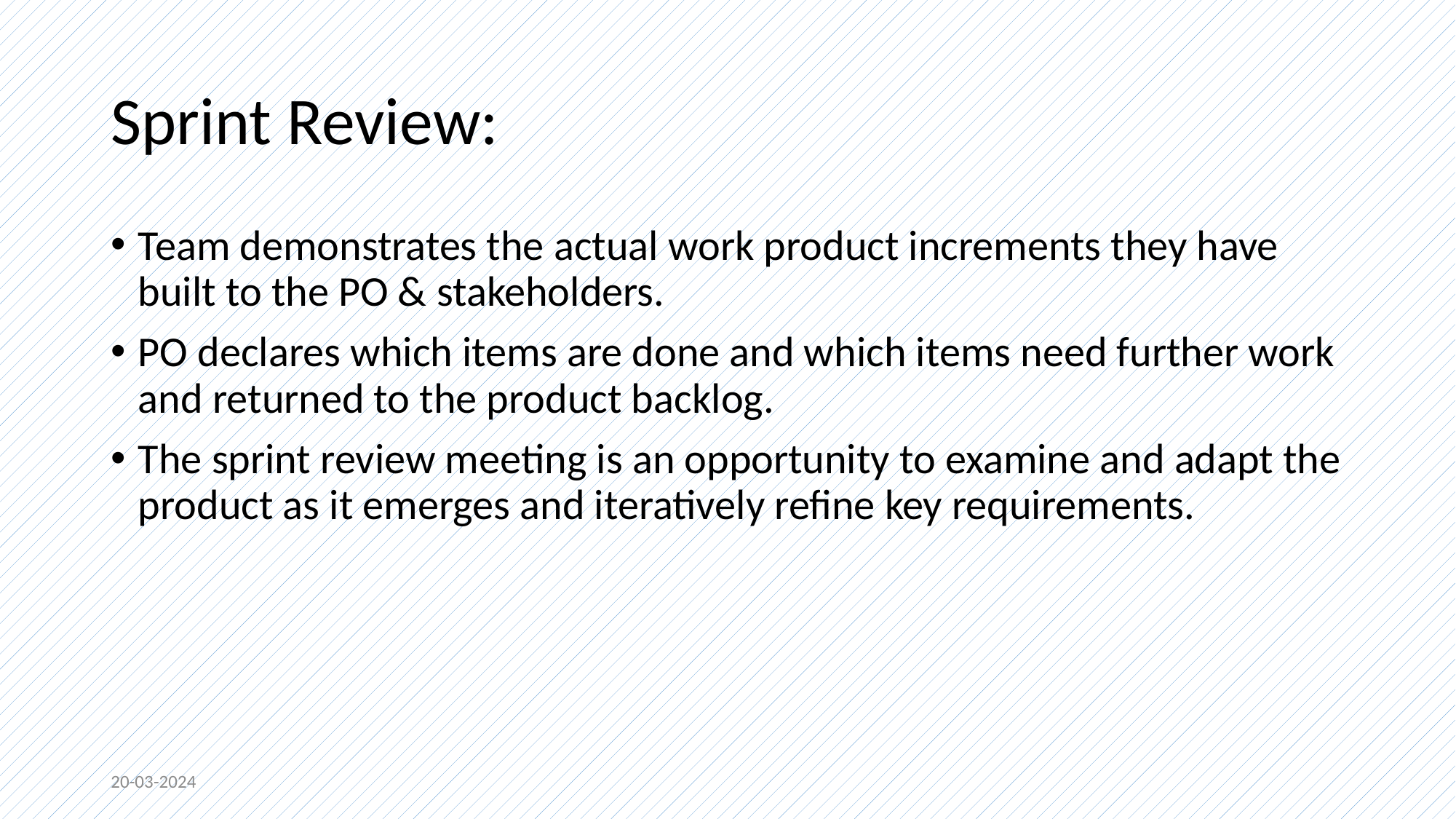

# Sprint Review:
Team demonstrates the actual work product increments they have built to the PO & stakeholders.
PO declares which items are done and which items need further work and returned to the product backlog.
The sprint review meeting is an opportunity to examine and adapt the product as it emerges and iteratively refine key requirements.
20-03-2024